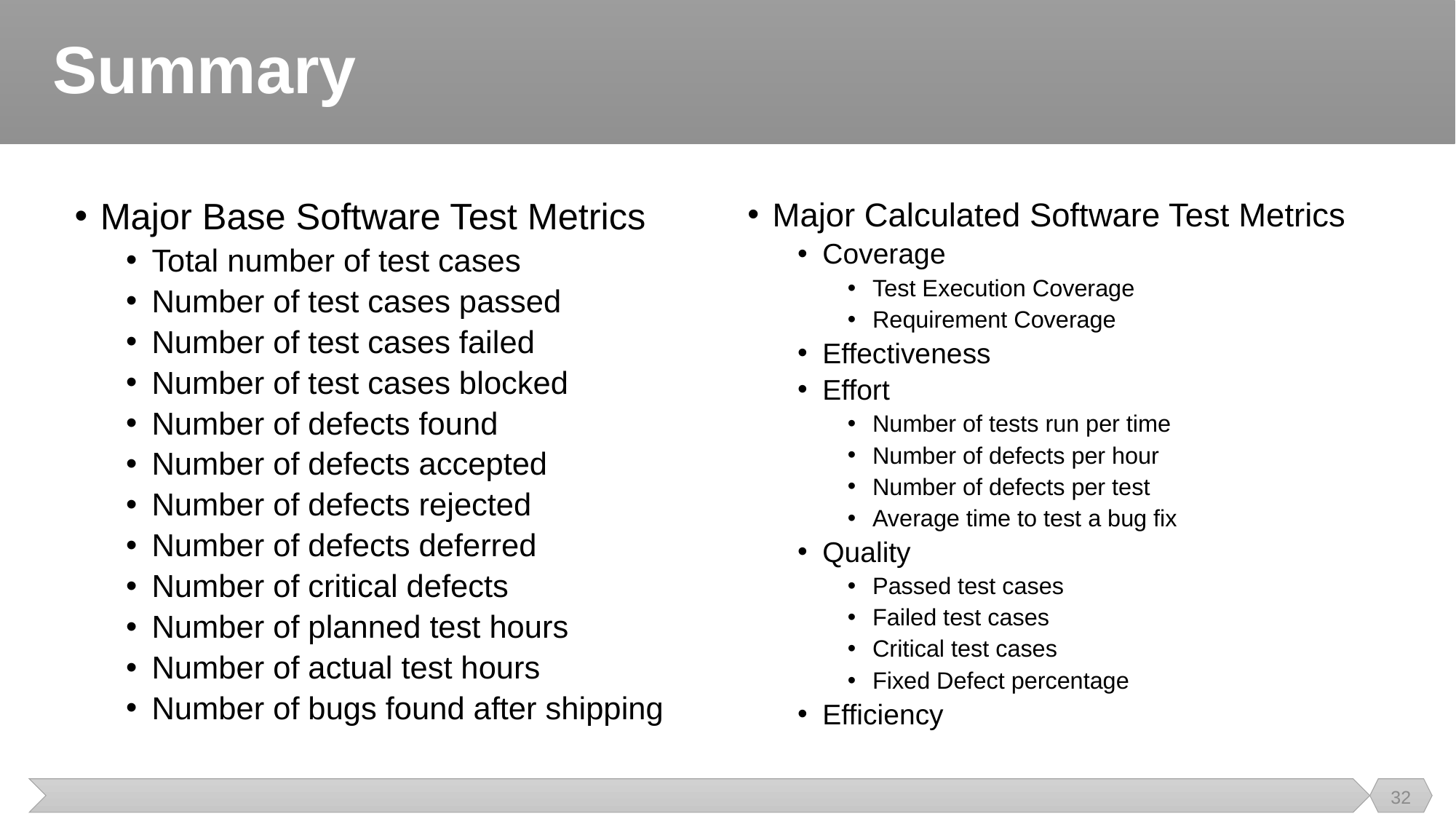

# Summary
Major Base Software Test Metrics
Total number of test cases
Number of test cases passed
Number of test cases failed
Number of test cases blocked
Number of defects found
Number of defects accepted
Number of defects rejected
Number of defects deferred
Number of critical defects
Number of planned test hours
Number of actual test hours
Number of bugs found after shipping

Major Calculated Software Test Metrics
Coverage
Test Execution Coverage
Requirement Coverage
Effectiveness
Effort
Number of tests run per time
Number of defects per hour
Number of defects per test
Average time to test a bug fix
Quality
Passed test cases
Failed test cases
Critical test cases
Fixed Defect percentage
Efficiency
32